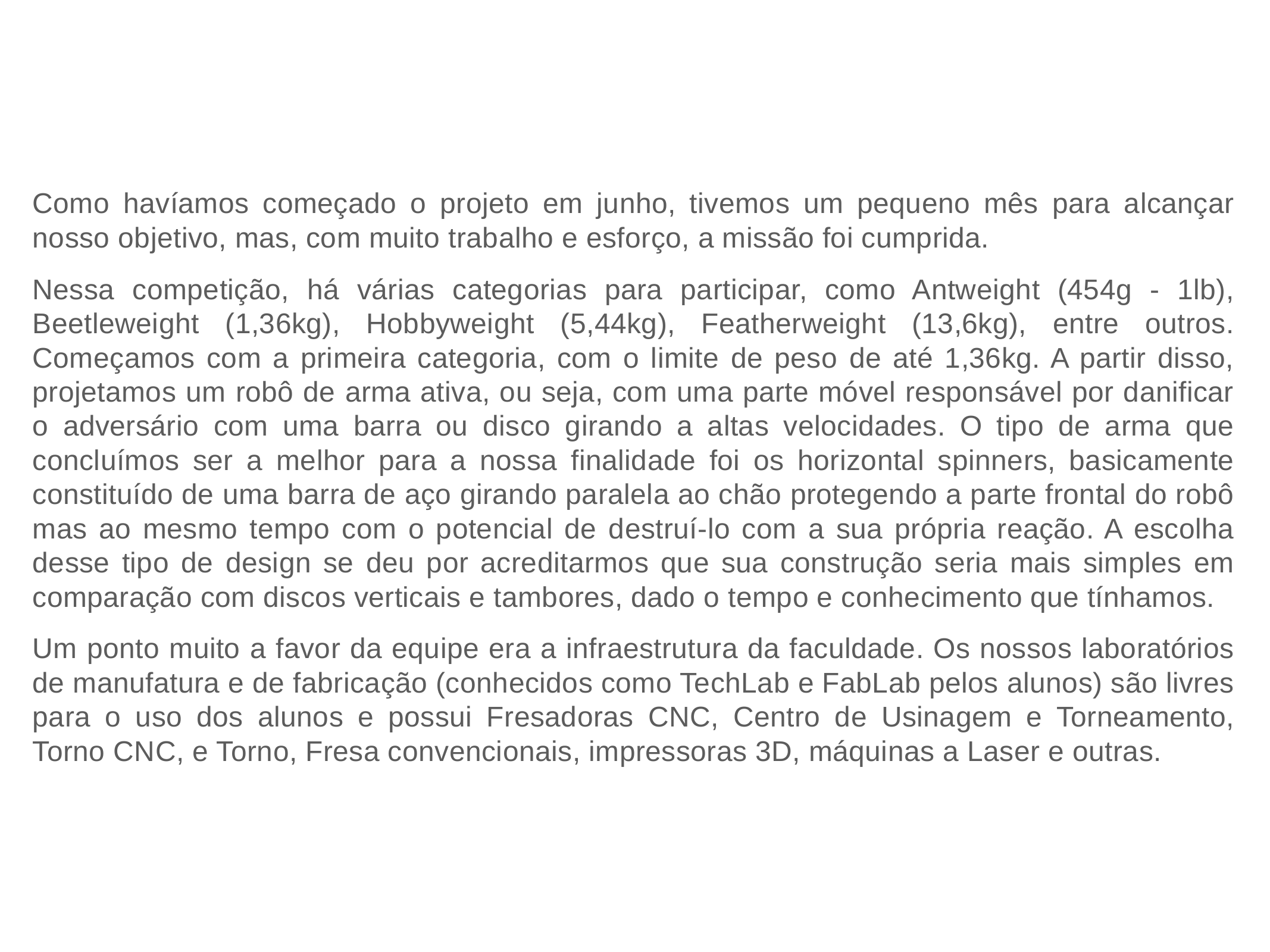

Como havíamos começado o projeto em junho, tivemos um pequeno mês para alcançar nosso objetivo, mas, com muito trabalho e esforço, a missão foi cumprida.
Nessa competição, há várias categorias para participar, como Antweight (454g - 1lb), Beetleweight (1,36kg), Hobbyweight (5,44kg), Featherweight (13,6kg), entre outros. Começamos com a primeira categoria, com o limite de peso de até 1,36kg. A partir disso, projetamos um robô de arma ativa, ou seja, com uma parte móvel responsável por danificar o adversário com uma barra ou disco girando a altas velocidades. O tipo de arma que concluímos ser a melhor para a nossa finalidade foi os horizontal spinners, basicamente constituído de uma barra de aço girando paralela ao chão protegendo a parte frontal do robô mas ao mesmo tempo com o potencial de destruí-lo com a sua própria reação. A escolha desse tipo de design se deu por acreditarmos que sua construção seria mais simples em comparação com discos verticais e tambores, dado o tempo e conhecimento que tínhamos.
Um ponto muito a favor da equipe era a infraestrutura da faculdade. Os nossos laboratórios de manufatura e de fabricação (conhecidos como TechLab e FabLab pelos alunos) são livres para o uso dos alunos e possui Fresadoras CNC, Centro de Usinagem e Torneamento, Torno CNC, e Torno, Fresa convencionais, impressoras 3D, máquinas a Laser e outras.